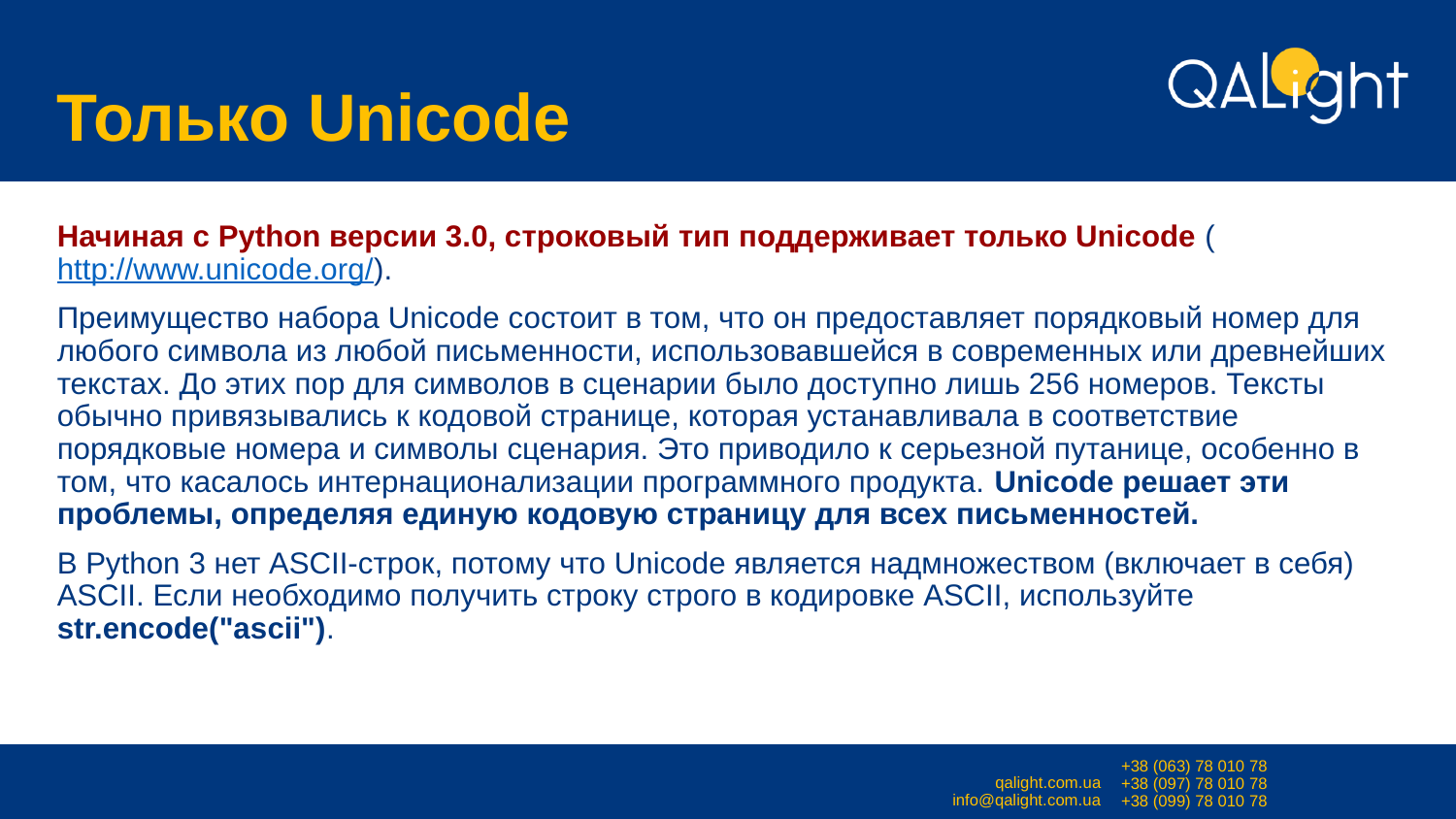

# Только Unicode
Начиная с Python версии 3.0, строковый тип поддерживает только Unicode ( http://www.unicode.org/).
Преимущество набора Unicode состоит в том, что он предоставляет порядковый номер для любого символа из любой письменности, использовавшейся в современных или древнейших текстах. До этих пор для символов в сценарии было доступно лишь 256 номеров. Тексты обычно привязывались к кодовой странице, которая устанавливала в соответствие порядковые номера и символы сценария. Это приводило к серьезной путанице, особенно в том, что касалось интернационализации программного продукта. Unicode решает эти проблемы, определяя единую кодовую страницу для всех письменностей.
В Python 3 нет ASCII-строк, потому что Unicode является надмножеством (включает в себя) ASCII. Если необходимо получить строку строго в кодировке ASCII, используйте str.encode("ascii").